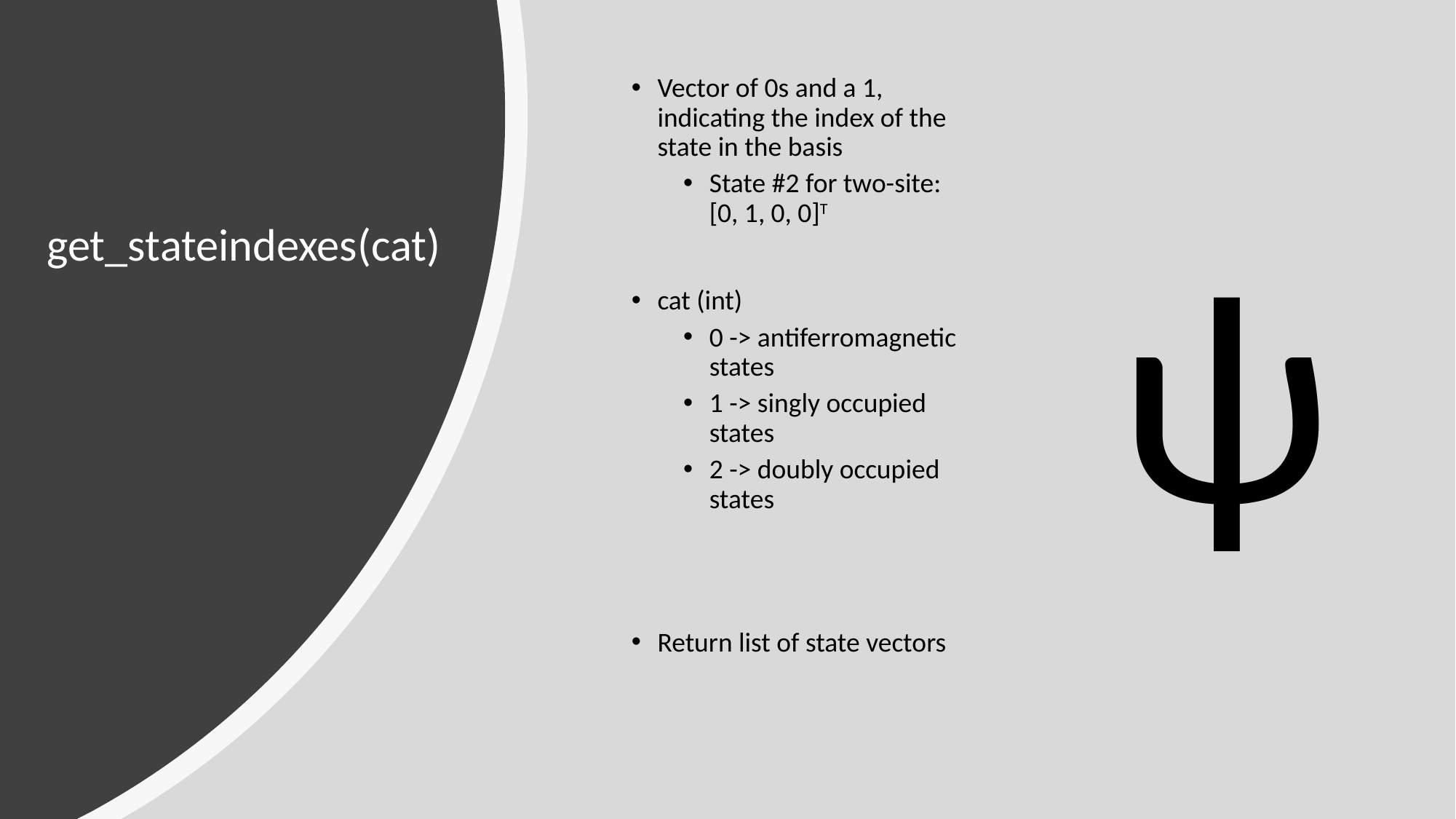

Vector of 0s and a 1, indicating the index of the state in the basis
State #2 for two-site: [0, 1, 0, 0]T

cat (int)
0 -> antiferromagnetic states
1 -> singly occupied states
2 -> doubly occupied states

Return list of state vectors

# get_stateindexes(cat)
ψ